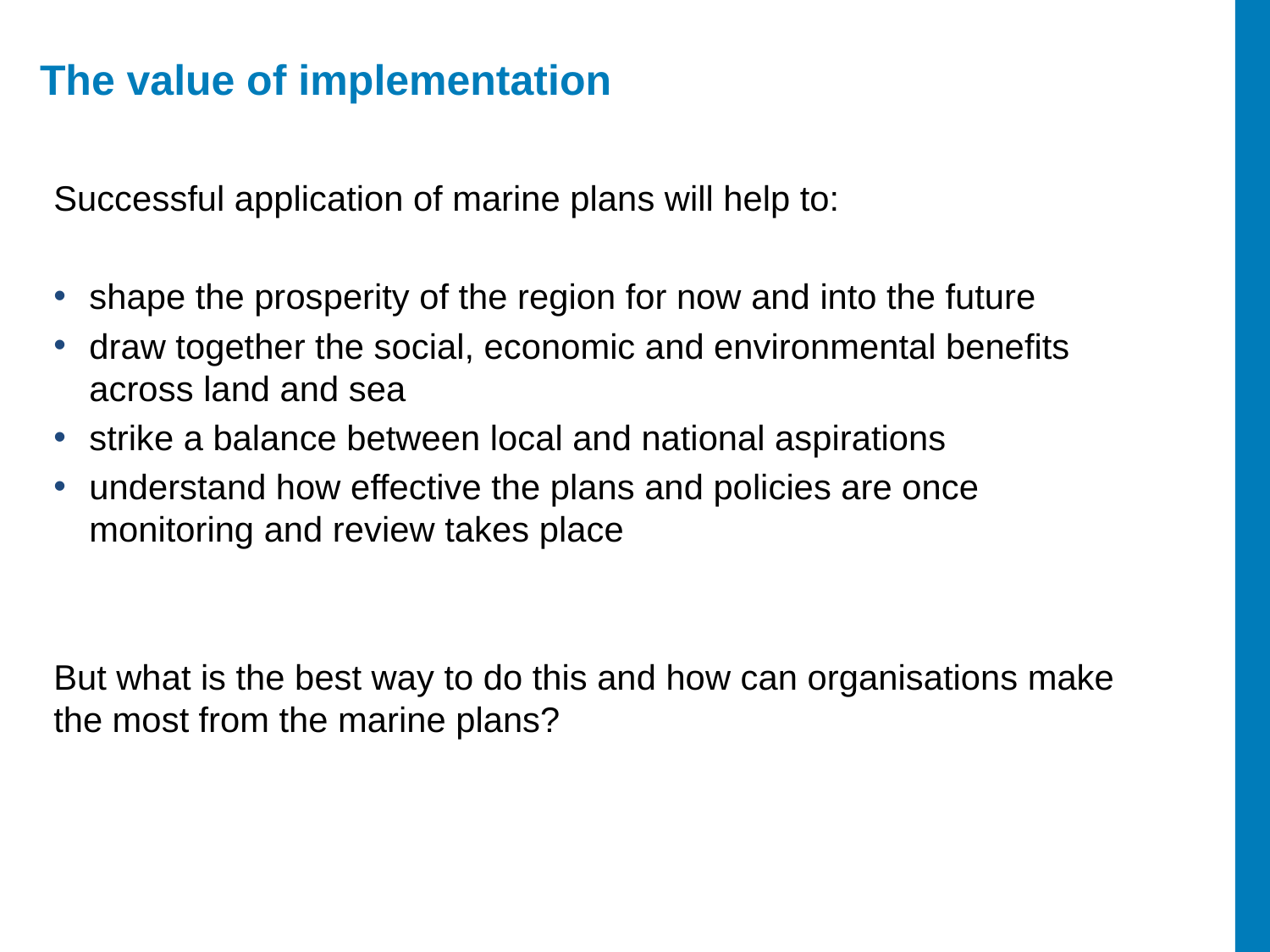

# The value of implementation

Successful application of marine plans will help to:

shape the prosperity of the region for now and into the future
draw together the social, economic and environmental benefits across land and sea
strike a balance between local and national aspirations
understand how effective the plans and policies are once monitoring and review takes place

But what is the best way to do this and how can organisations make the most from the marine plans?